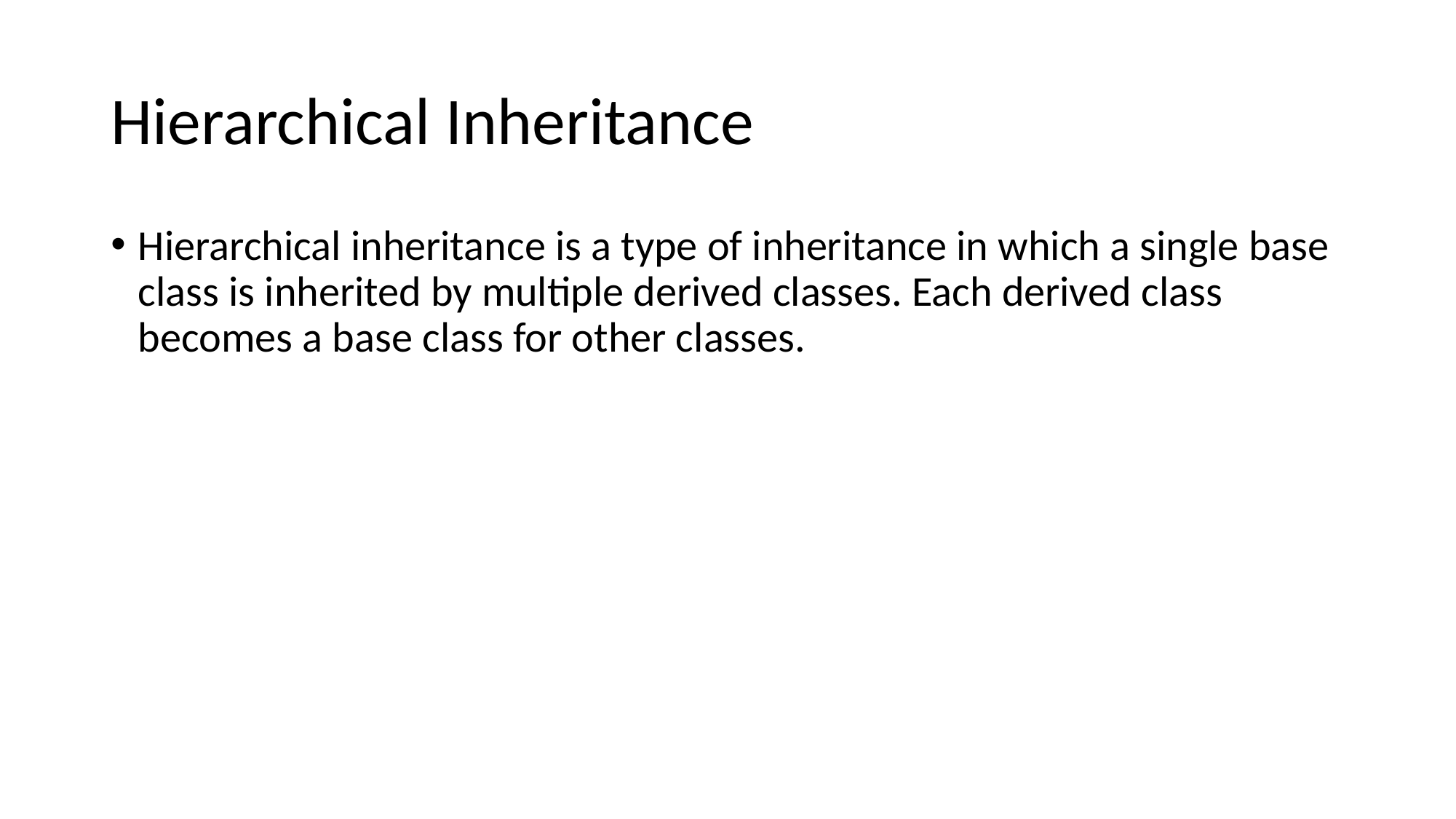

# Hierarchical Inheritance
Hierarchical inheritance is a type of inheritance in which a single base class is inherited by multiple derived classes. Each derived class becomes a base class for other classes.